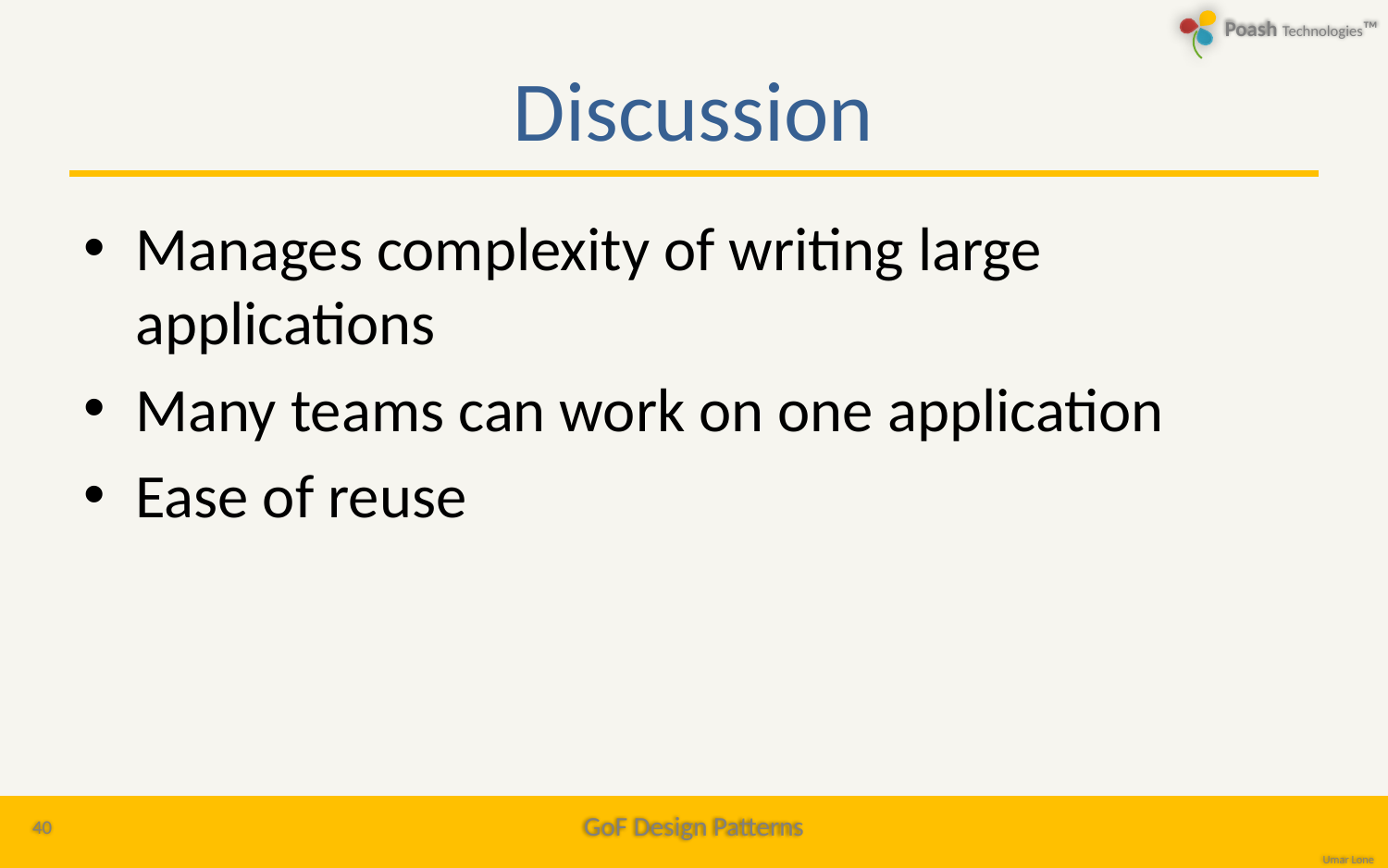

# Discussion
Manages complexity of writing large applications
Many teams can work on one application
Ease of reuse

40